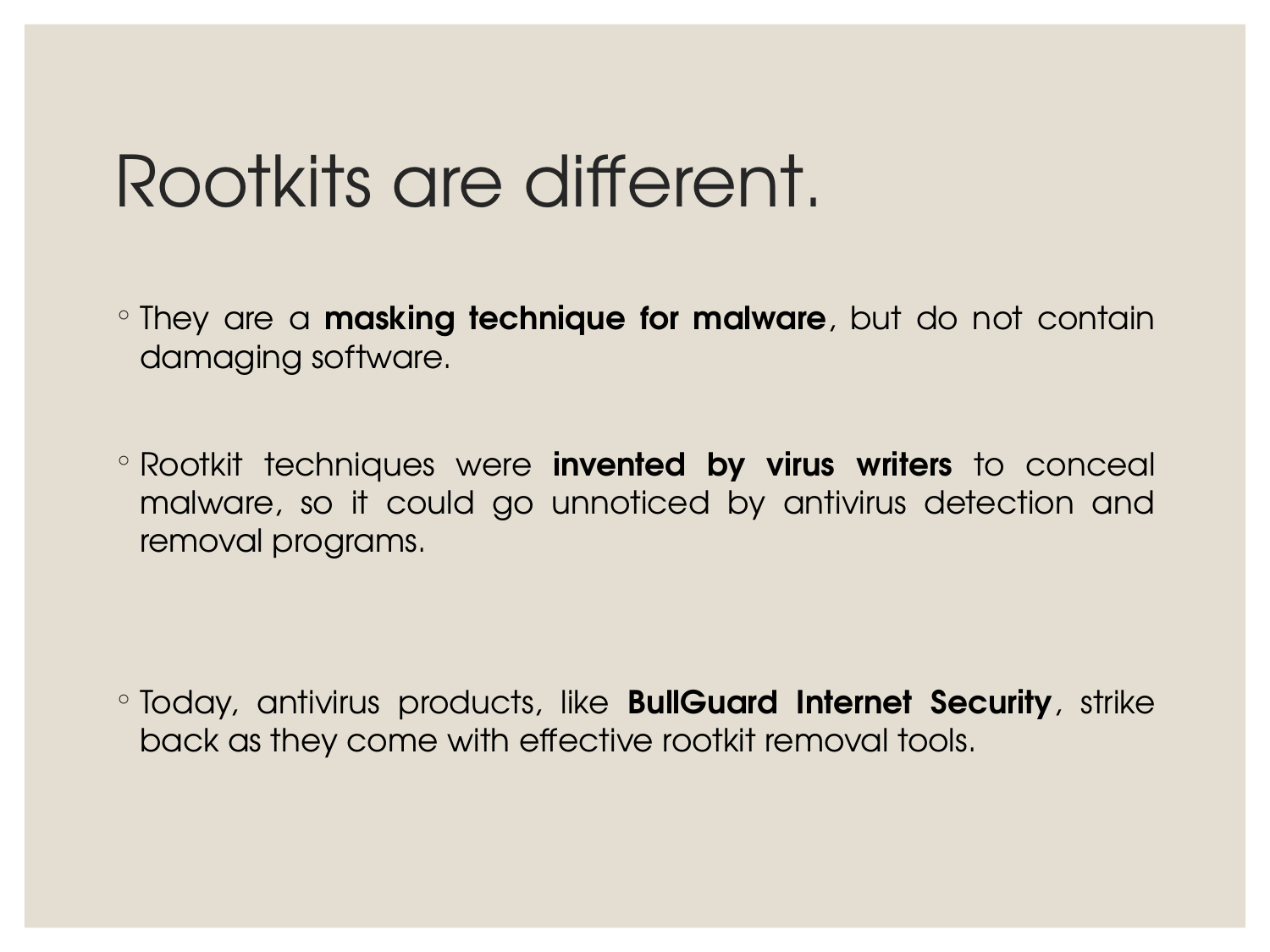

# Rootkits are different.
They are a masking technique for malware, but do not contain damaging software.

Rootkit techniques were invented by virus writers to conceal malware, so it could go unnoticed by antivirus detection and removal programs.

Today, antivirus products, like BullGuard Internet Security, strike back as they come with effective rootkit removal tools.